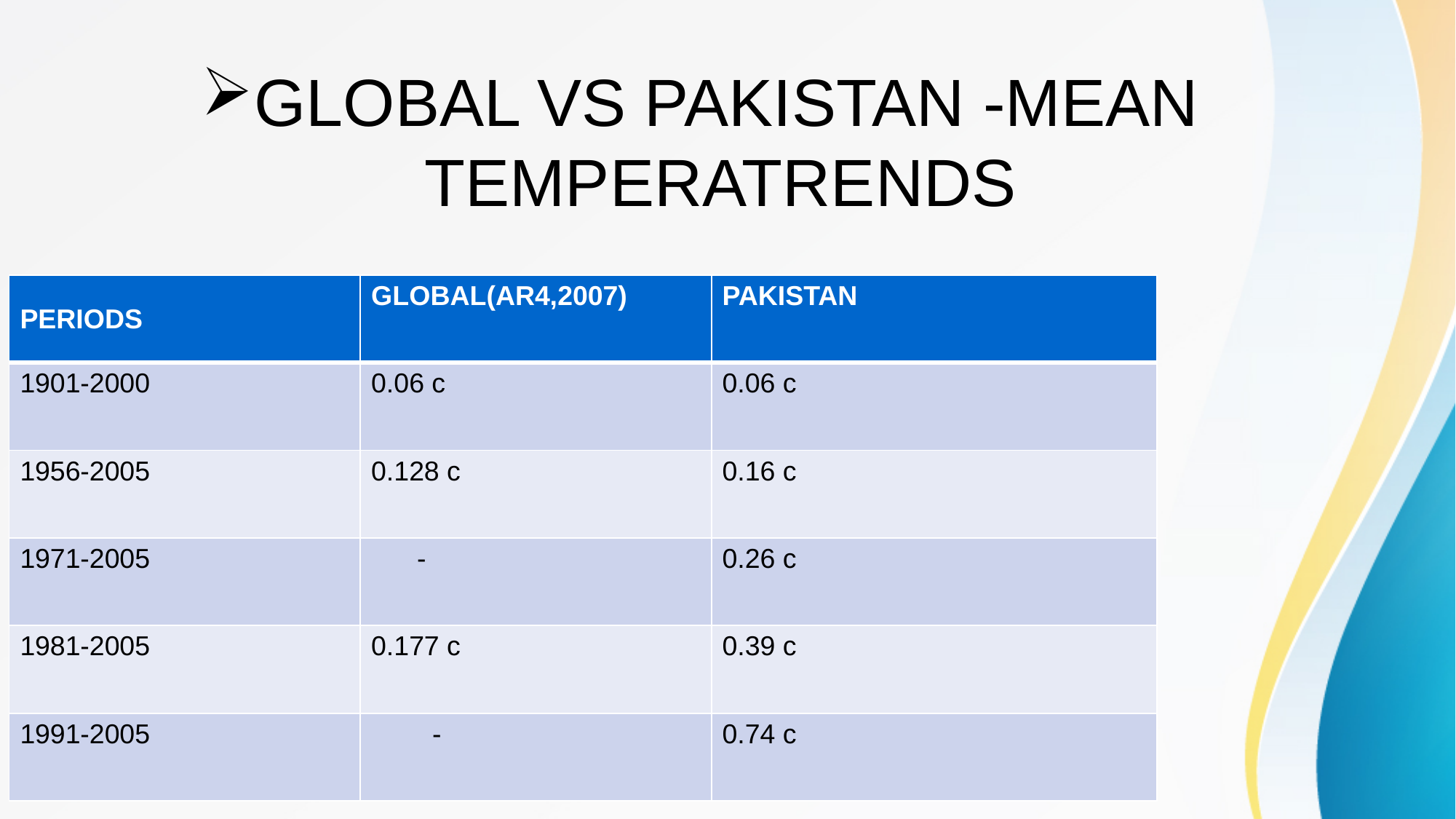

GLOBAL VS PAKISTAN -MEAN TEMPERATRENDS
| PERIODS | GLOBAL(AR4,2007) | PAKISTAN |
| --- | --- | --- |
| 1901-2000 | 0.06 c | 0.06 c |
| 1956-2005 | 0.128 c | 0.16 c |
| 1971-2005 | - | 0.26 c |
| 1981-2005 | 0.177 c | 0.39 c |
| 1991-2005 | - | 0.74 c |